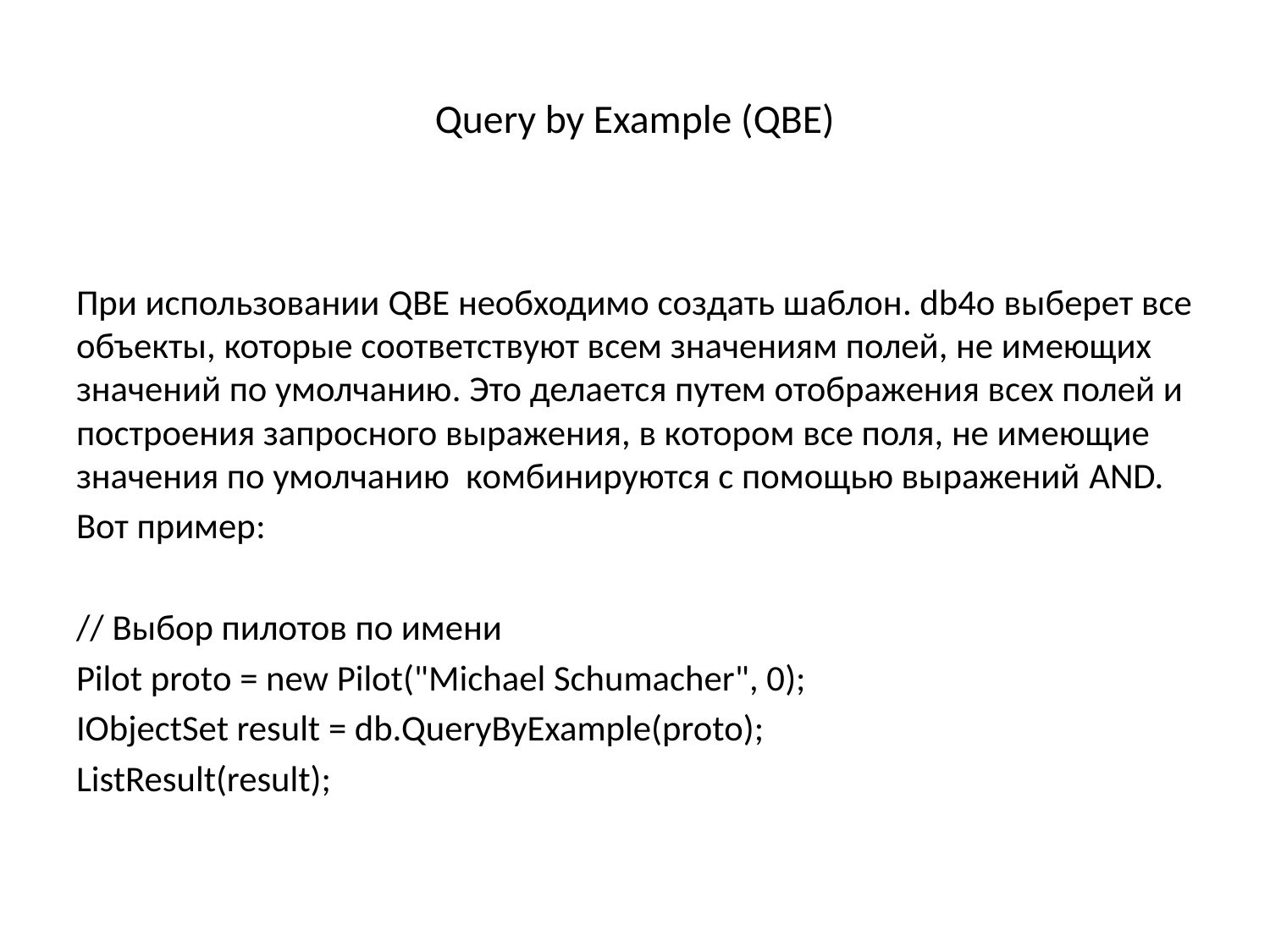

# Query by Example (QBE)

При использовании QBE необходимо создать шаблон. db4o выберет все объекты, которые соответствуют всем значениям полей, не имеющих значений по умолчанию. Это делается путем отображения всех полей и построения запросного выражения, в котором все поля, не имеющие значения по умолчанию  комбинируются с помощью выражений AND.
Вот пример:

// Выбор пилотов по имени
Pilot proto = new Pilot("Michael Schumacher", 0);
IObjectSet result = db.QueryByExample(proto);
ListResult(result);